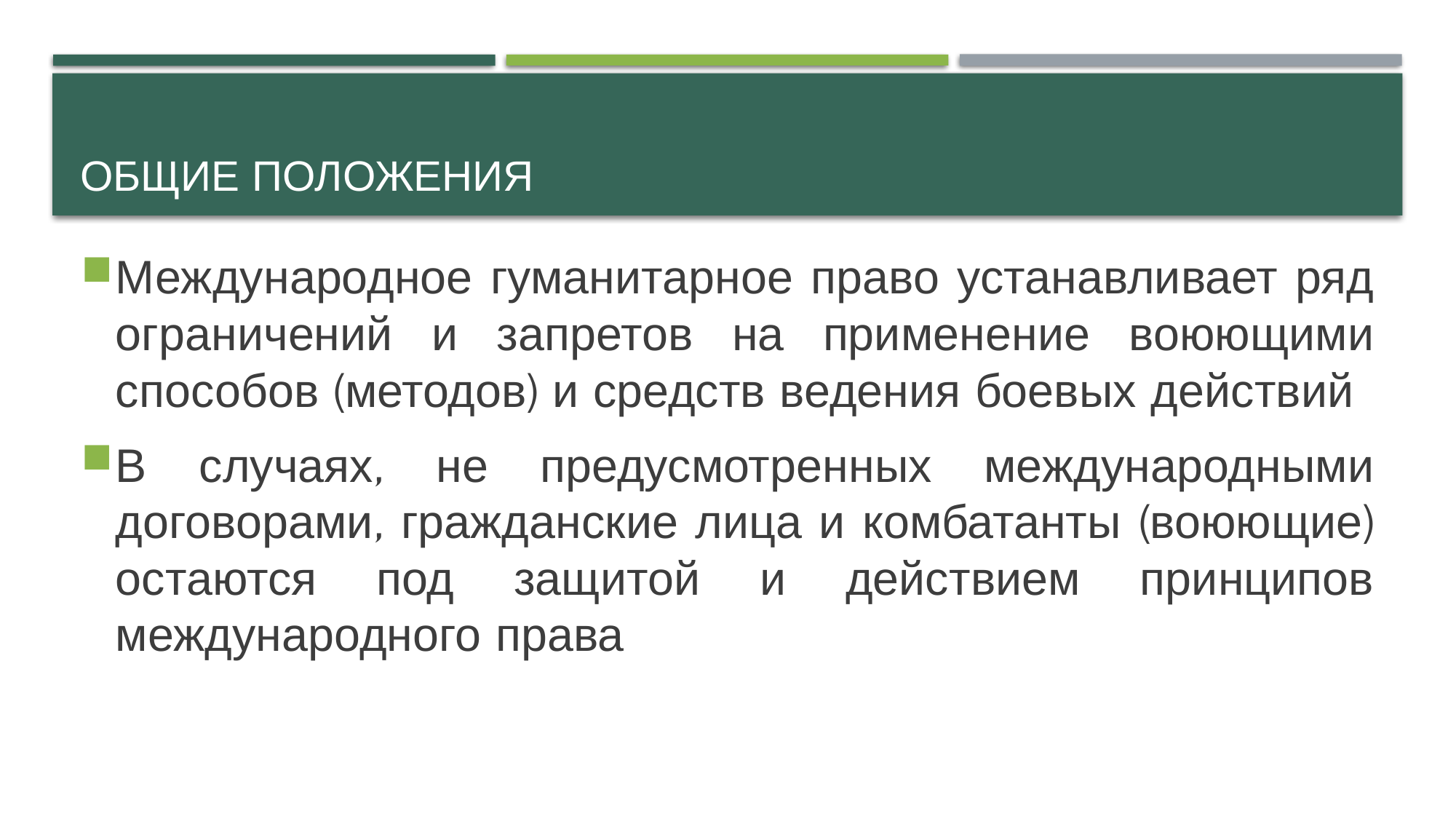

# ОБЩИЕ ПОЛОЖЕНИЯ
Международное гуманитарное право устанавливает ряд ограничений и запретов на применение воюющими способов (методов) и средств ведения боевых действий
В случаях, не предусмотренных международными договорами, гражданские лица и комбатанты (воюющие) остаются под защитой и действием принципов международного права